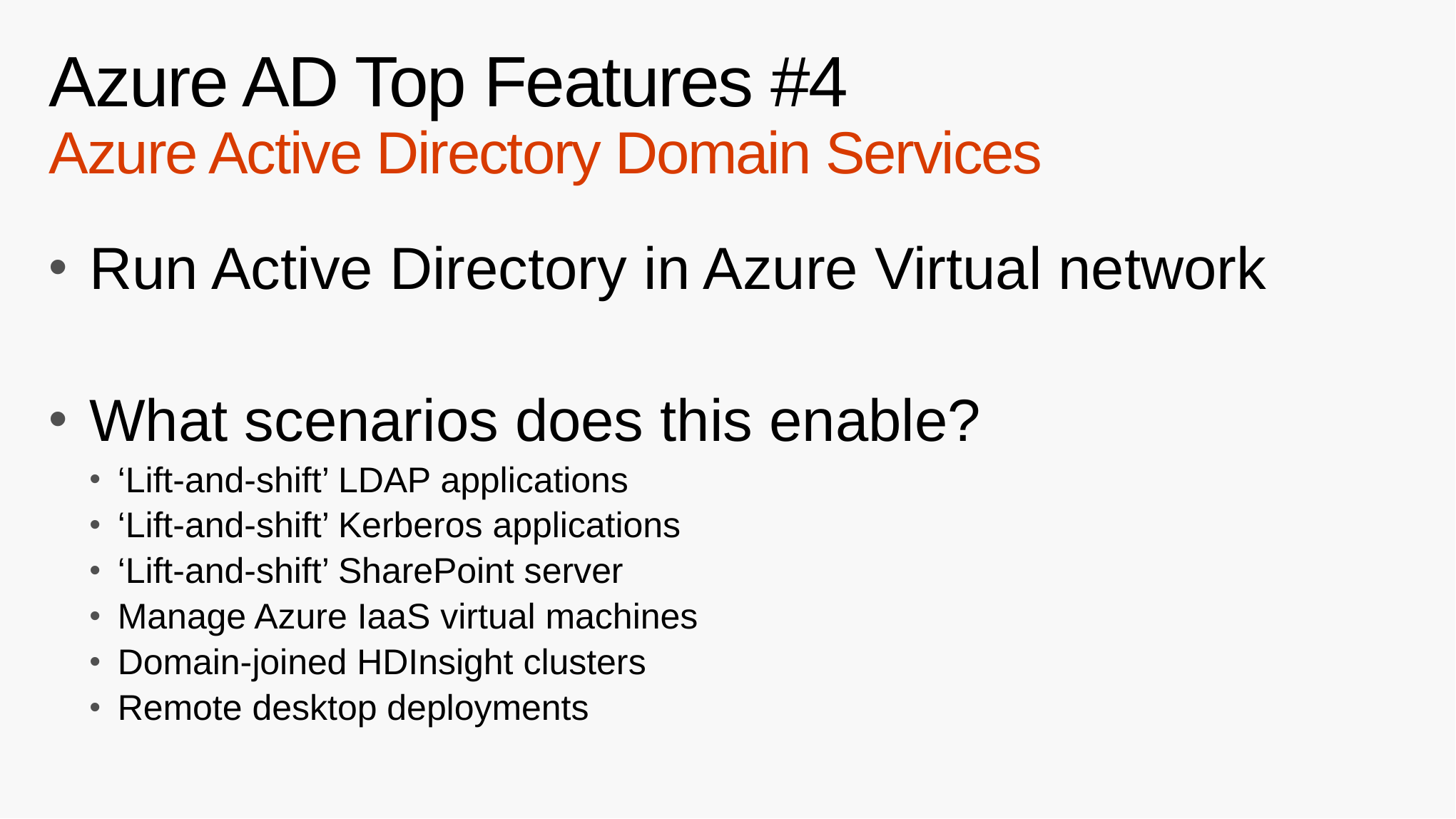

# Azure AD Top Features #4 Azure Active Directory Domain Services
Run Active Directory in Azure Virtual network

What scenarios does this enable?
‘Lift-and-shift’ LDAP applications
‘Lift-and-shift’ Kerberos applications
‘Lift-and-shift’ SharePoint server
Manage Azure IaaS virtual machines
Domain-joined HDInsight clusters
Remote desktop deployments